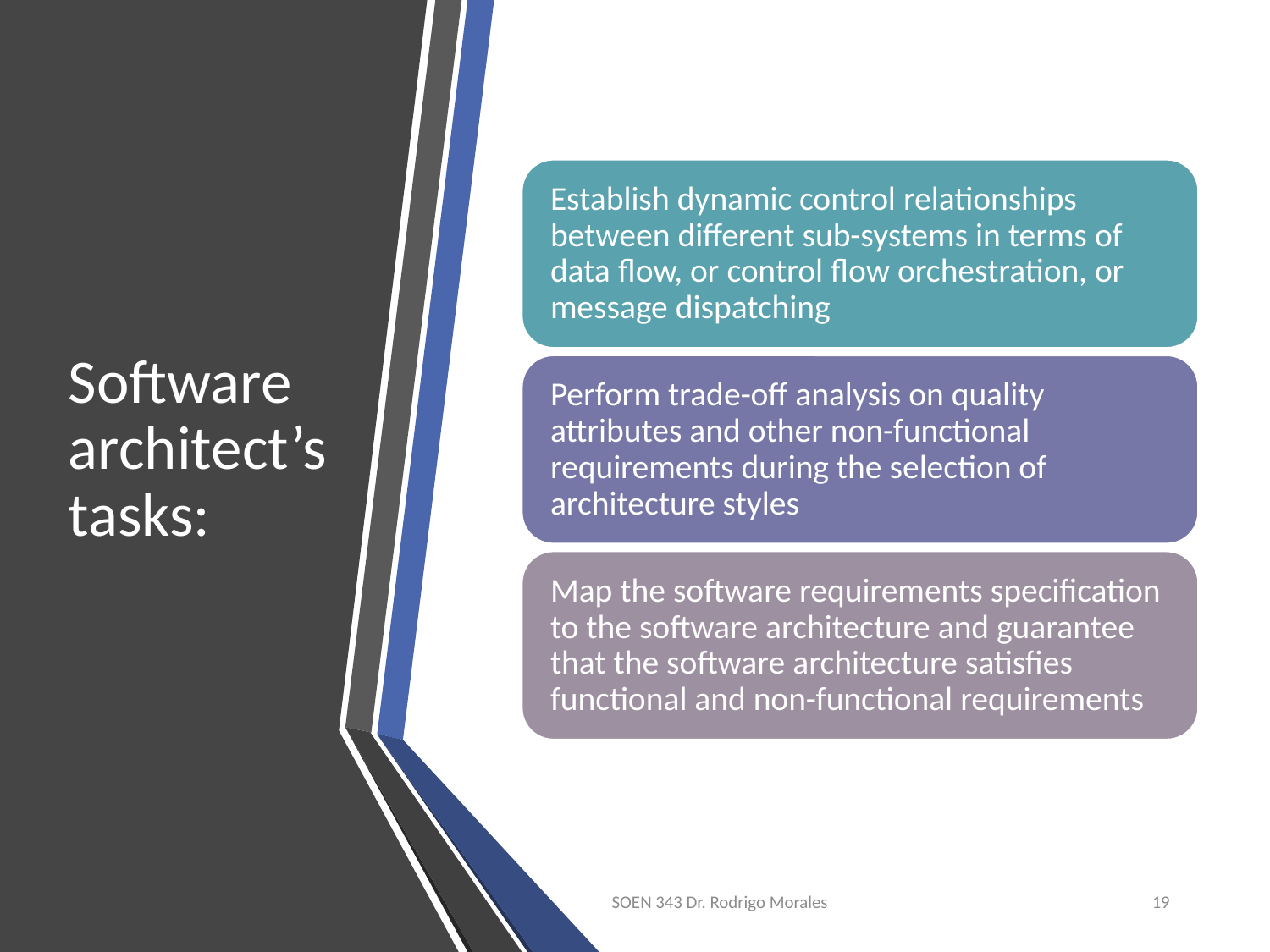

# Software architect’s tasks:
Establish dynamic control relationships between different sub-systems in terms of data flow, or control flow orchestration, or message dispatching
Perform trade-off analysis on quality attributes and other non-functional requirements during the selection of architecture styles
Map the software requirements specification to the software architecture and guarantee that the software architecture satisfies functional and non-functional requirements
SOEN 343 Dr. Rodrigo Morales
19